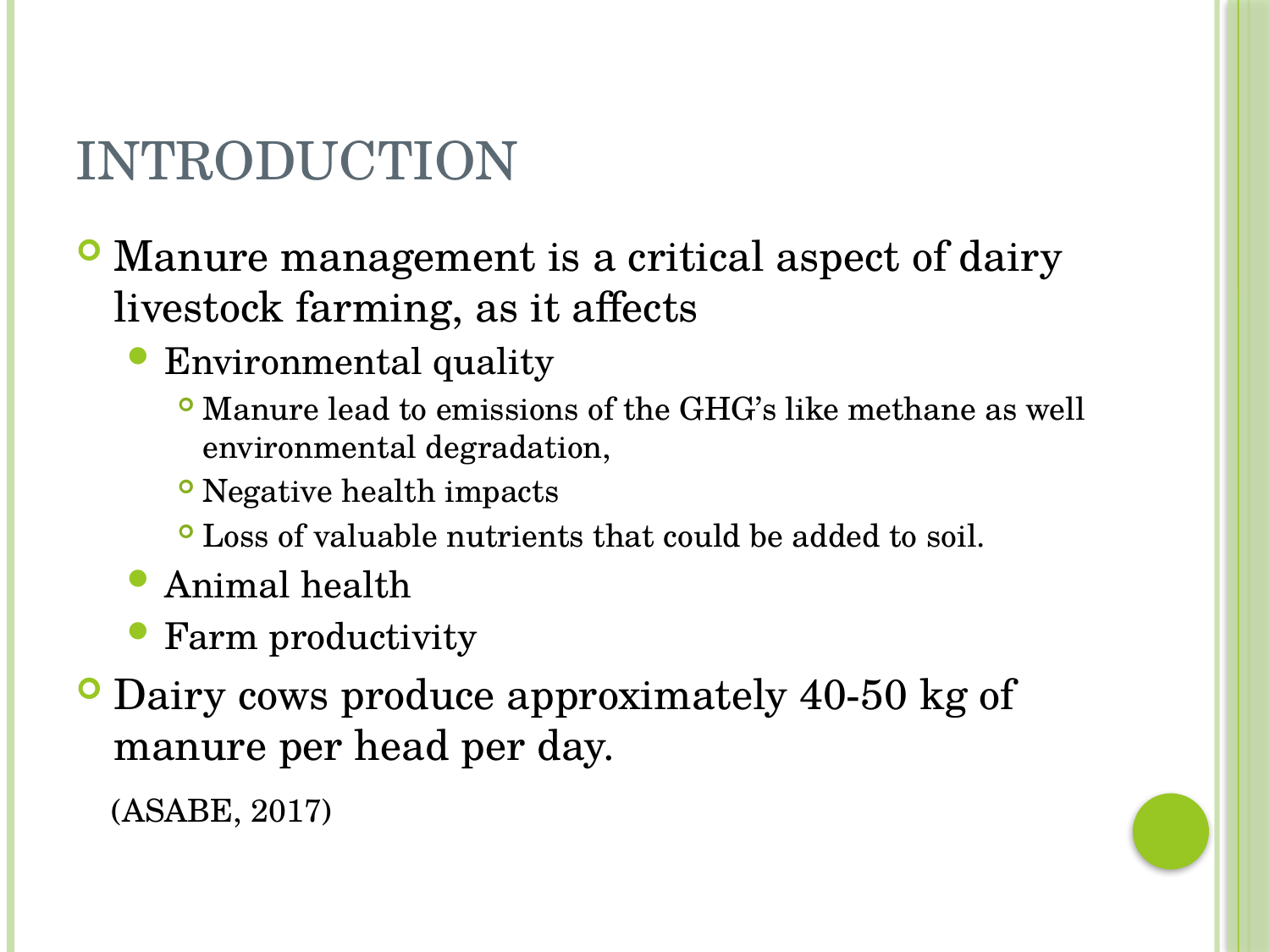

# introduction
Manure management is a critical aspect of dairy livestock farming, as it affects
Environmental quality
Manure lead to emissions of the GHG’s like methane as well environmental degradation,
Negative health impacts
Loss of valuable nutrients that could be added to soil.
Animal health
Farm productivity
Dairy cows produce approximately 40-50 kg of manure per head per day.
   (ASABE, 2017)